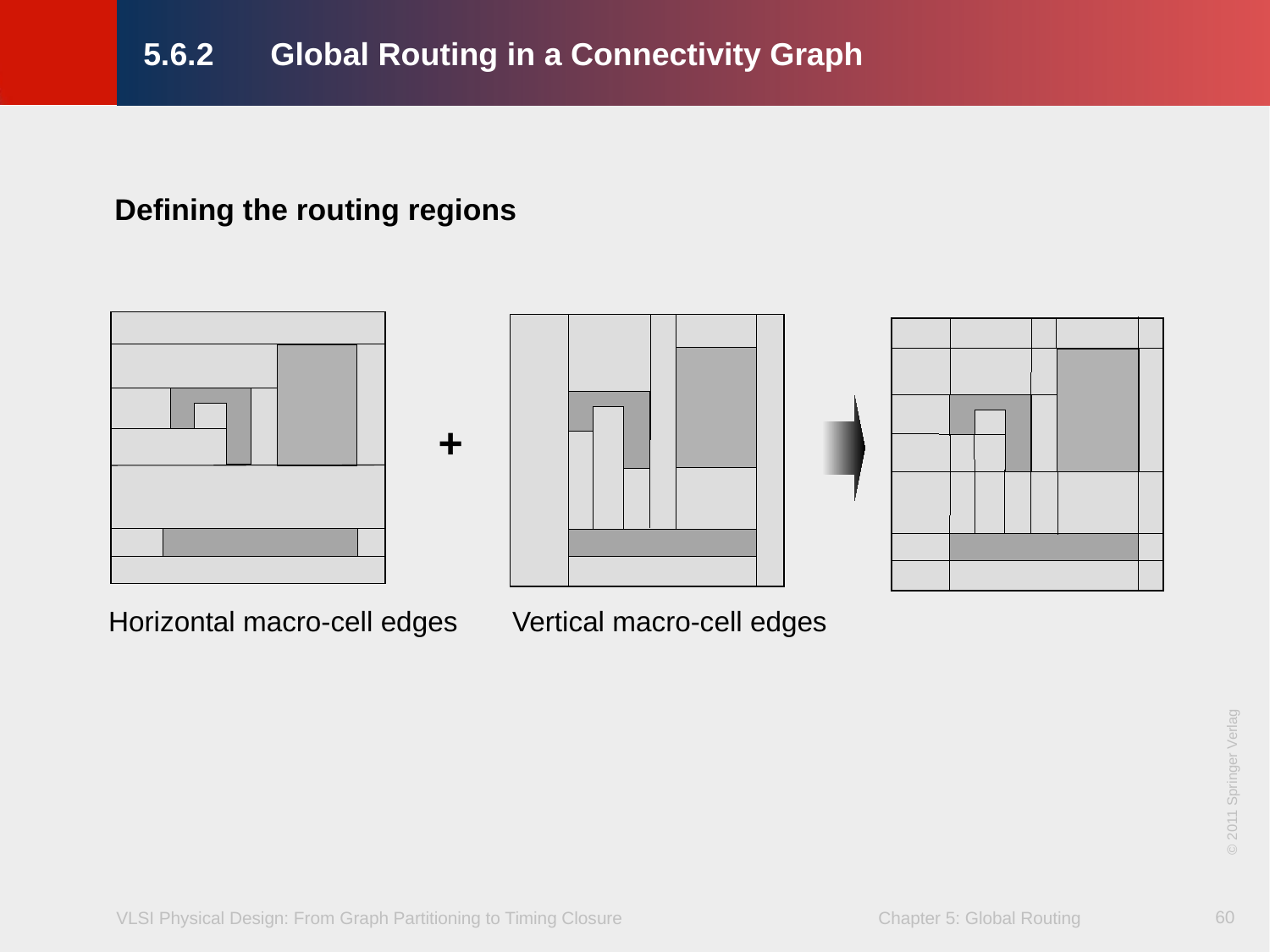

# 5.6.2	Global Routing in a Connectivity Graph
Defining the routing regions

+

Horizontal macro-cell edges
Vertical macro-cell edges
60